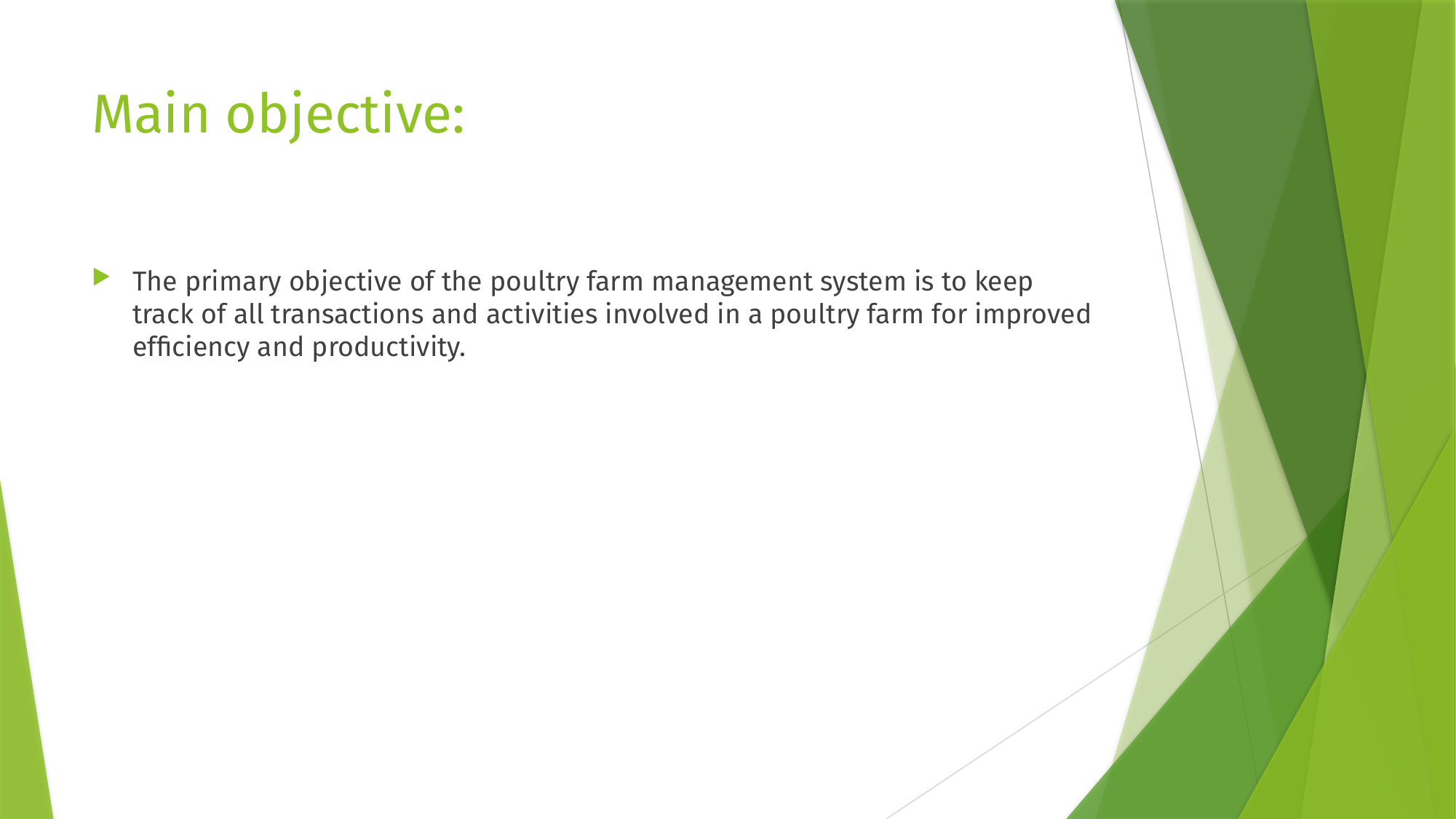

# Main objective:
The primary objective of the poultry farm management system is to keep track of all transactions and activities involved in a poultry farm for improved efficiency and productivity.